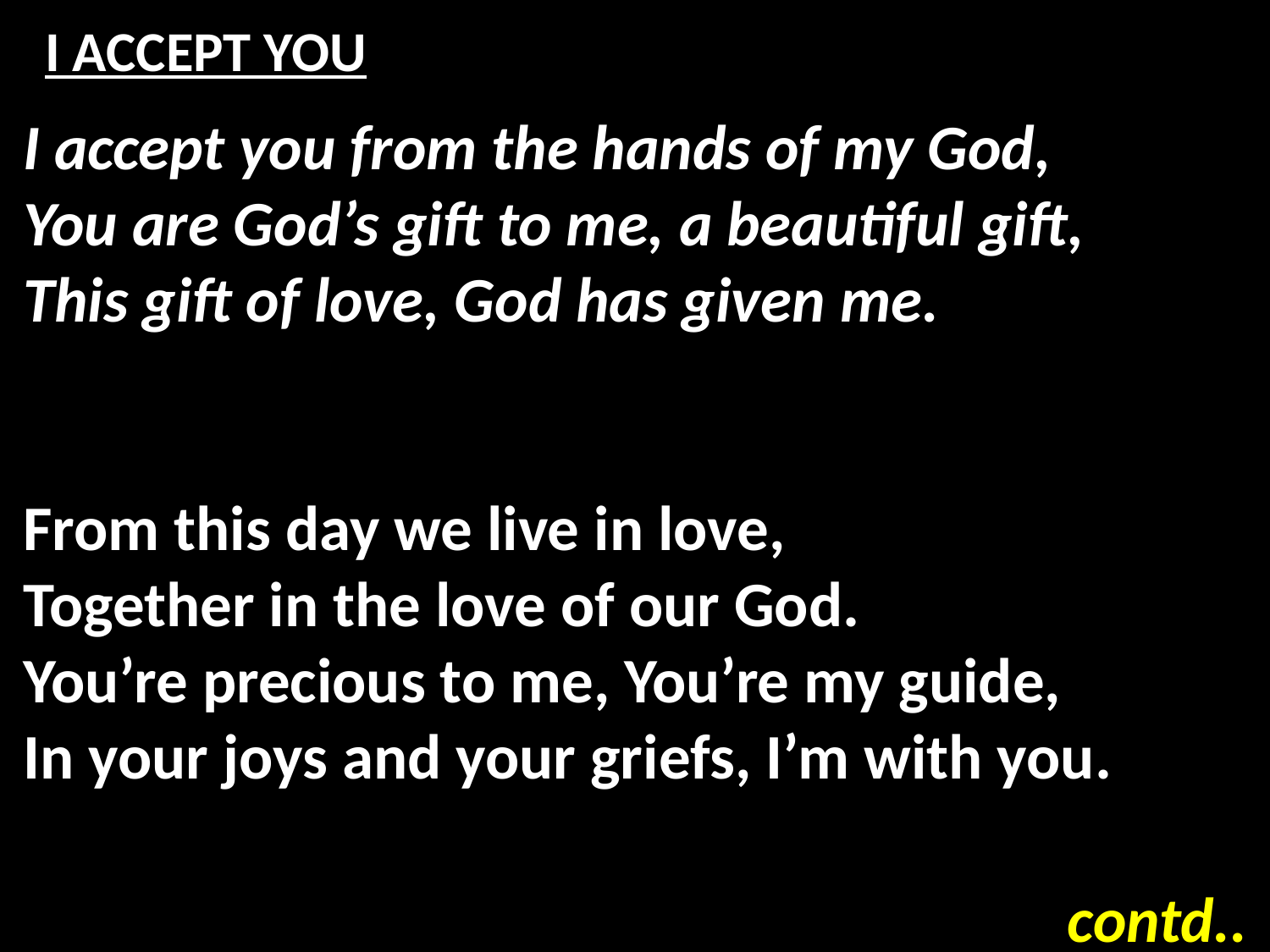

# I ACCEPT YOU
I accept you from the hands of my God,
You are God’s gift to me, a beautiful gift,
This gift of love, God has given me.

From this day we live in love,
Together in the love of our God.
You’re precious to me, You’re my guide,
In your joys and your griefs, I’m with you.
contd..